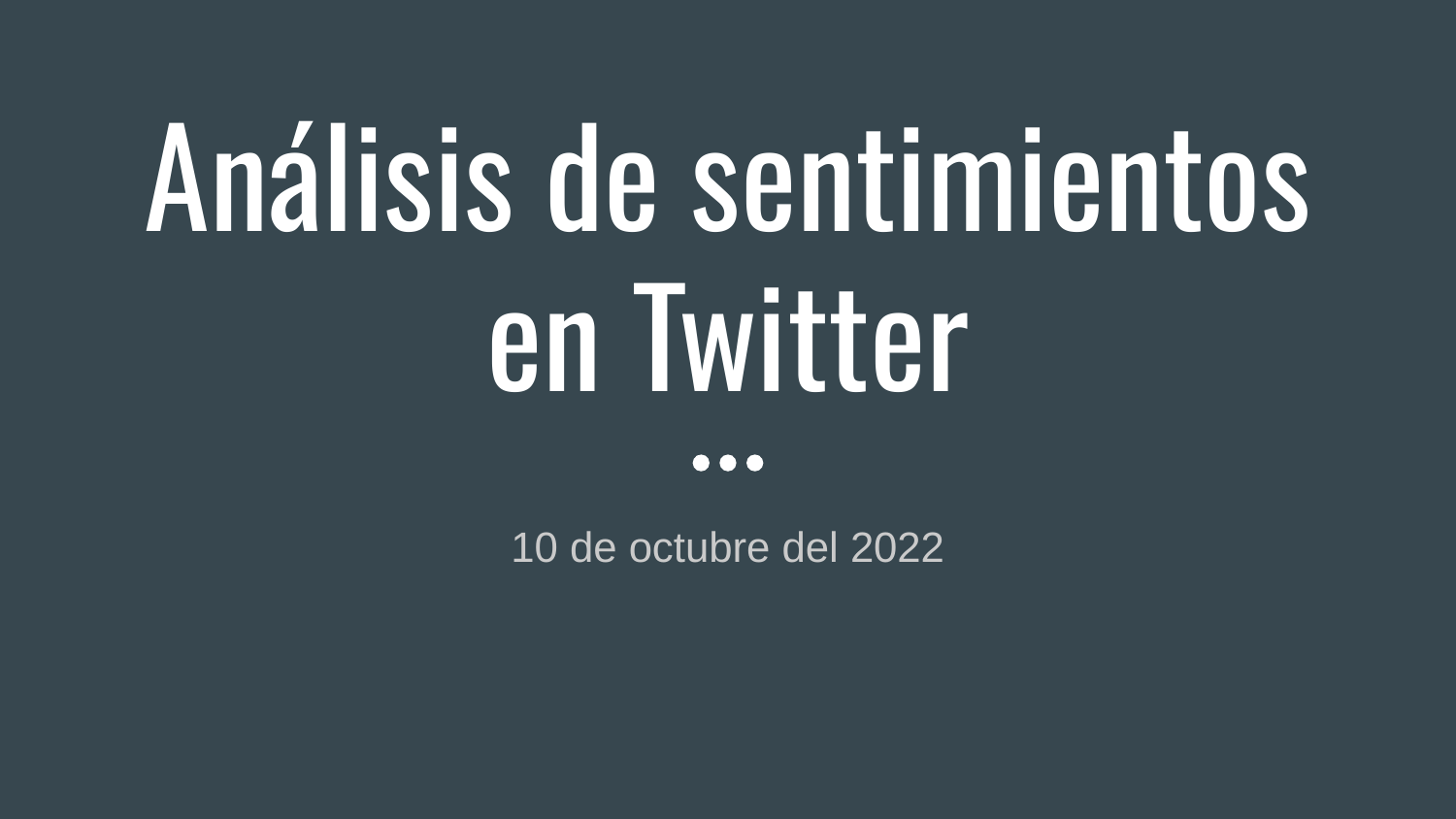

# Análisis de sentimientos en Twitter
10 de octubre del 2022